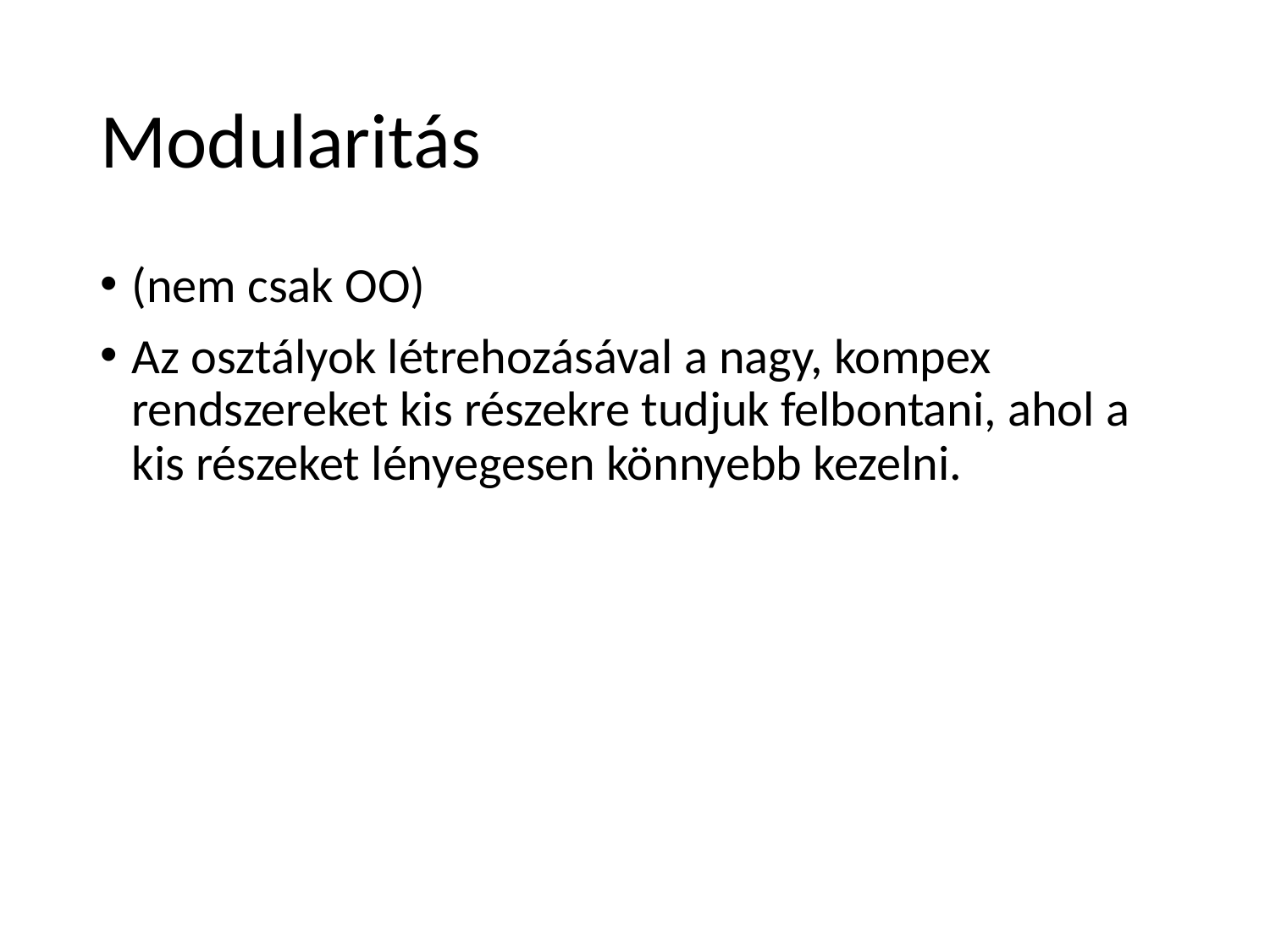

# Modularitás
(nem csak OO)
Az osztályok létrehozásával a nagy, kompex rendszereket kis részekre tudjuk felbontani, ahol a kis részeket lényegesen könnyebb kezelni.